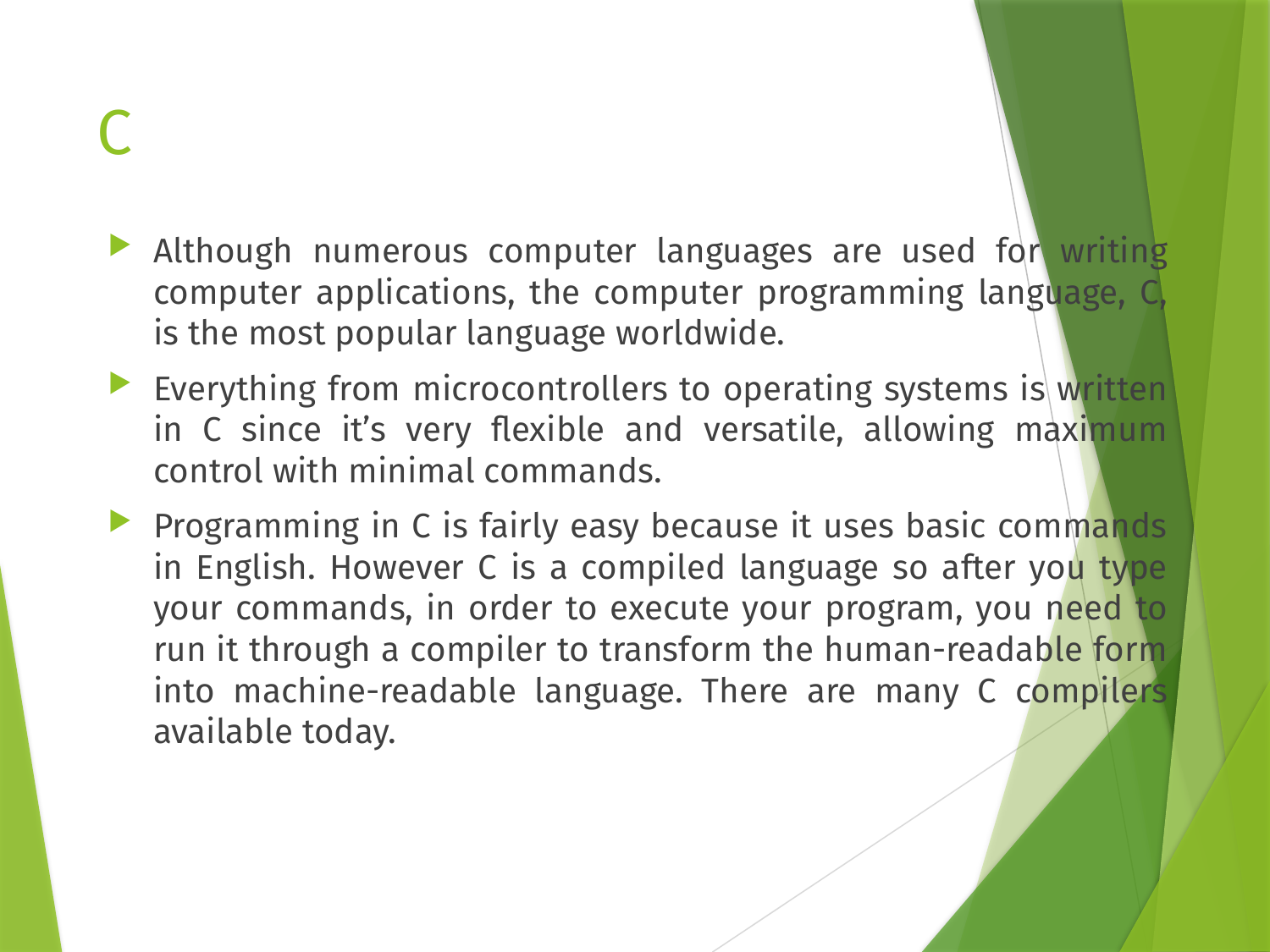

# C
Although numerous computer languages are used for writing computer applications, the computer programming language, C, is the most popular language worldwide.
Everything from microcontrollers to operating systems is written in C since it’s very flexible and versatile, allowing maximum control with minimal commands.
Programming in C is fairly easy because it uses basic commands in English. However C is a compiled language so after you type your commands, in order to execute your program, you need to run it through a compiler to transform the human-readable form into machine-readable language. There are many C compilers available today.